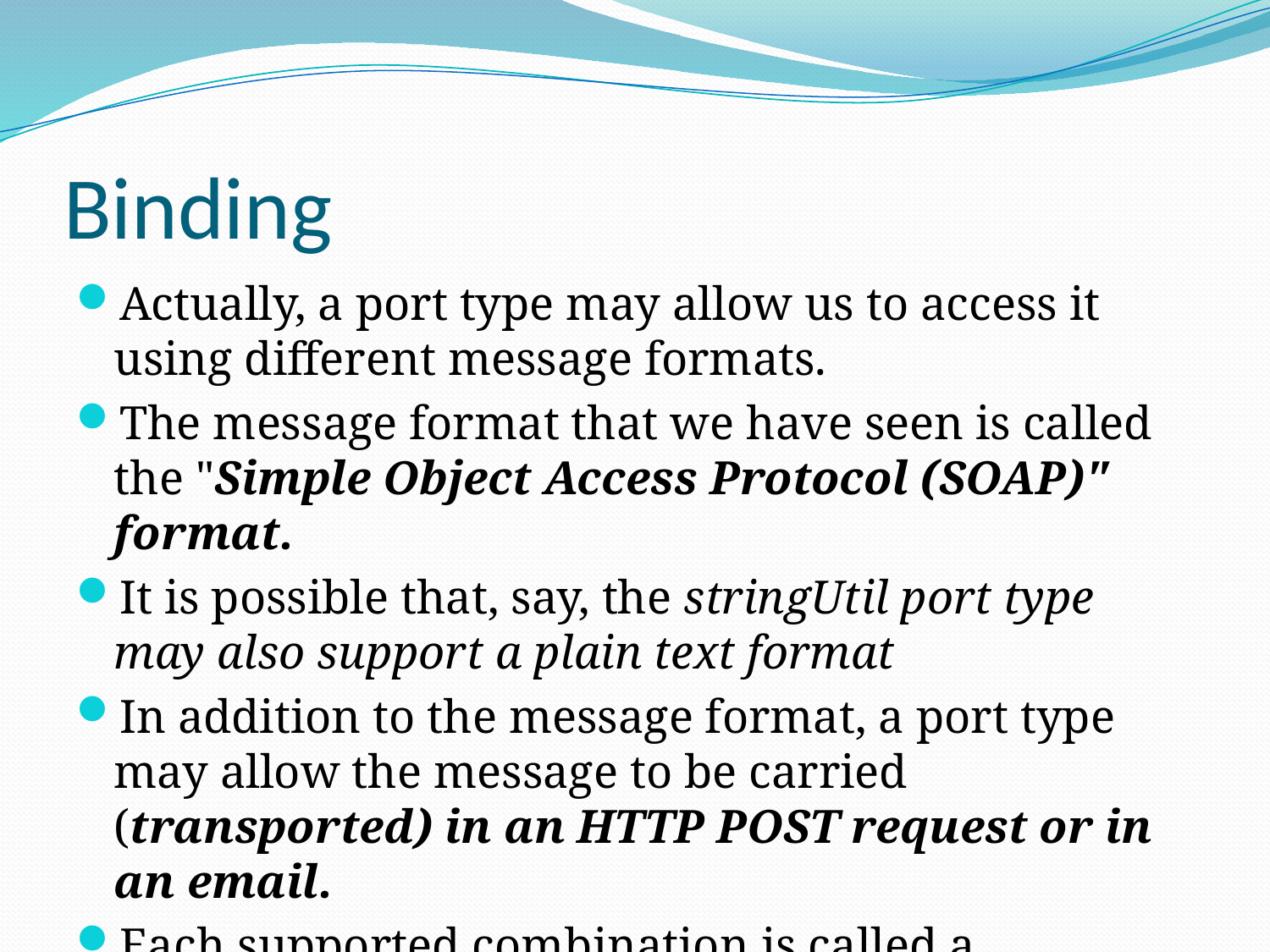

# Binding
Actually, a port type may allow us to access it using different message formats.
The message format that we have seen is called the "Simple Object Access Protocol (SOAP)" format.
It is possible that, say, the stringUtil port type may also support a plain text format
In addition to the message format, a port type may allow the message to be carried (transported) in an HTTP POST request or in an email.
Each supported combination is called a "binding“.